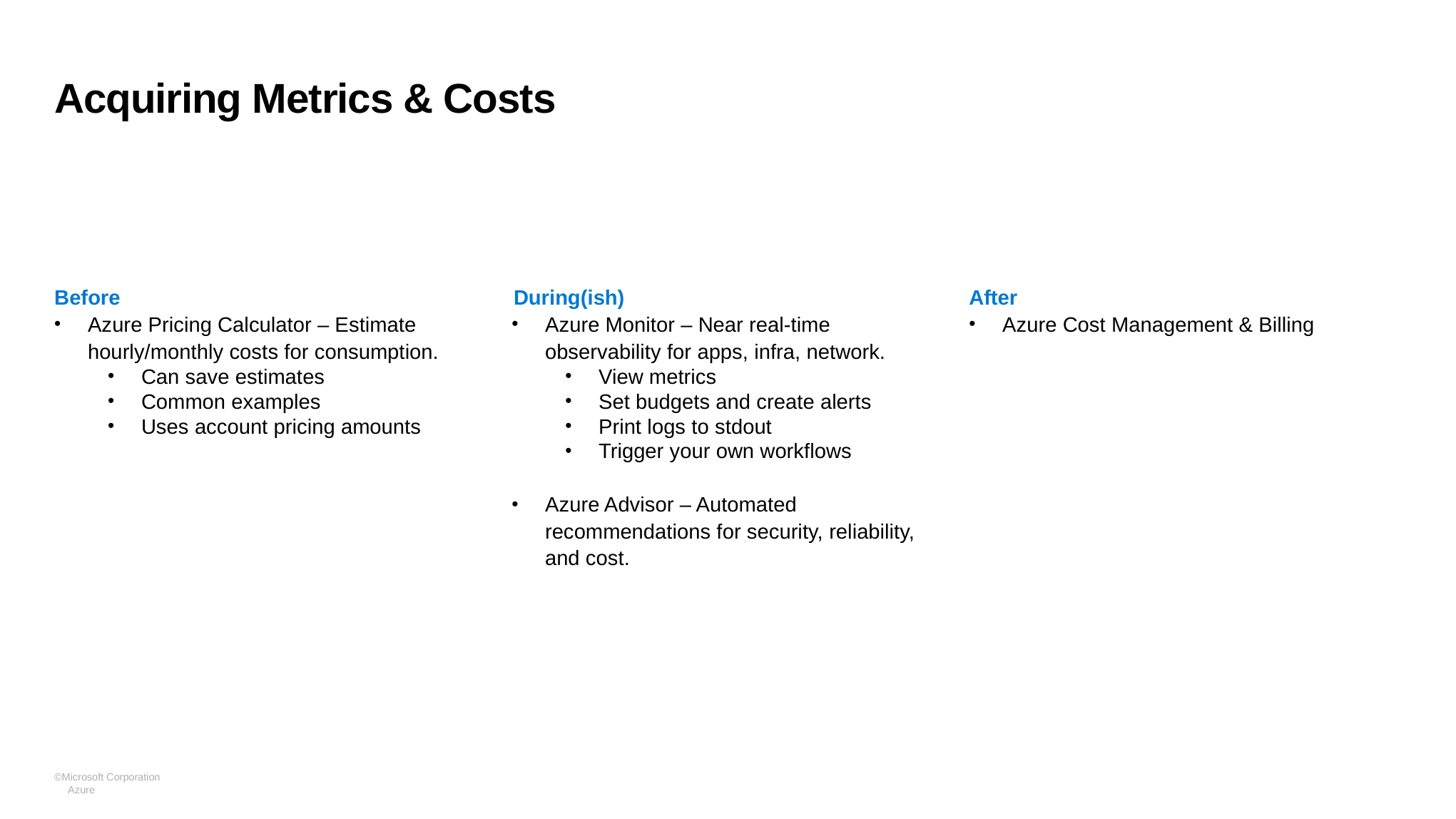

# Acquiring Metrics & Costs
Before
During(ish)
After
Azure Pricing Calculator – Estimate hourly/monthly costs for consumption.
Can save estimates
Common examples
Uses account pricing amounts
Azure Monitor – Near real-time observability for apps, infra, network.
View metrics
Set budgets and create alerts
Print logs to stdout
Trigger your own workflows

Azure Advisor – Automated recommendations for security, reliability, and cost.
Azure Cost Management & Billing